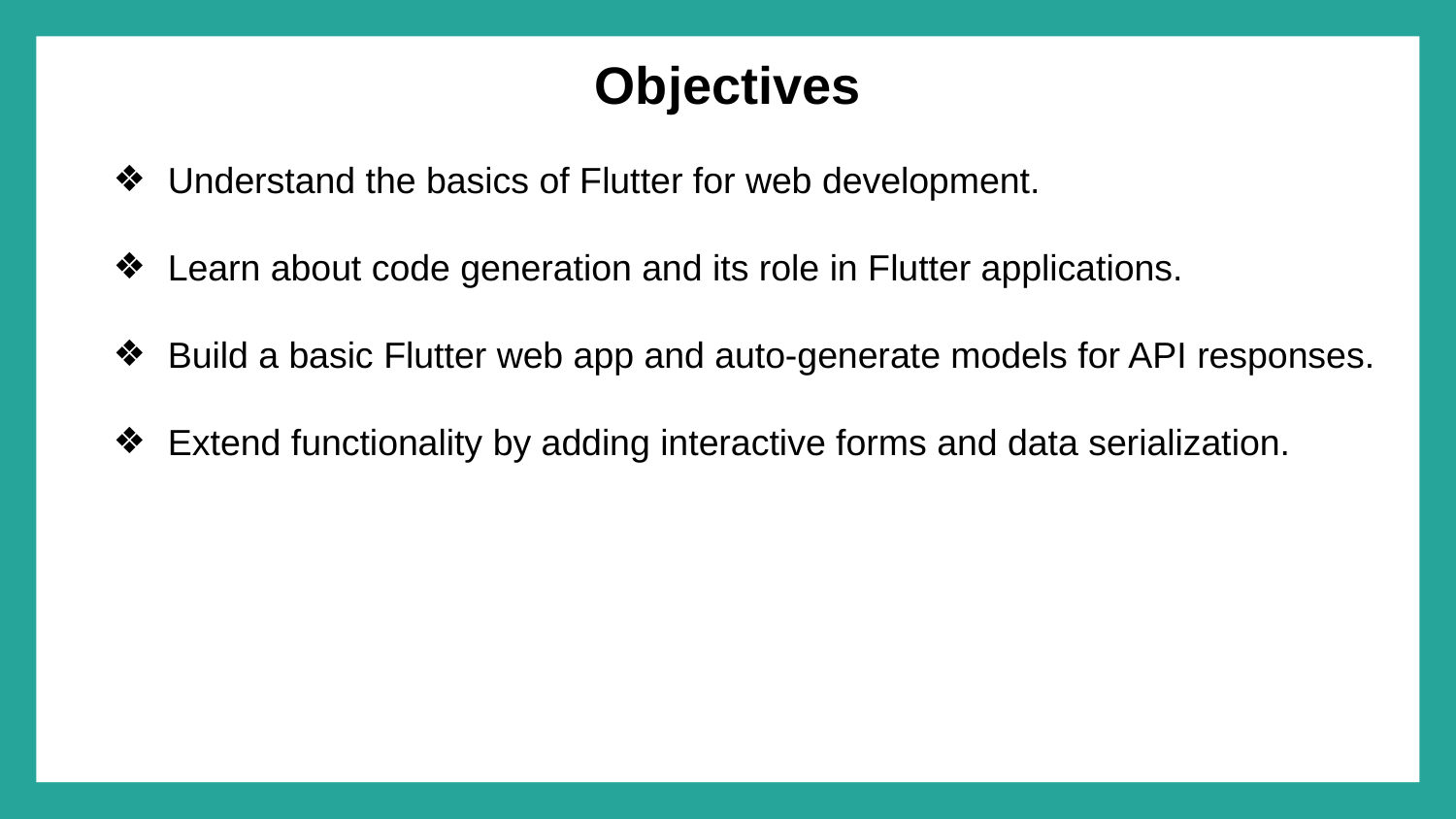

# Objectives
Understand the basics of Flutter for web development.

Learn about code generation and its role in Flutter applications.

Build a basic Flutter web app and auto-generate models for API responses.

Extend functionality by adding interactive forms and data serialization.